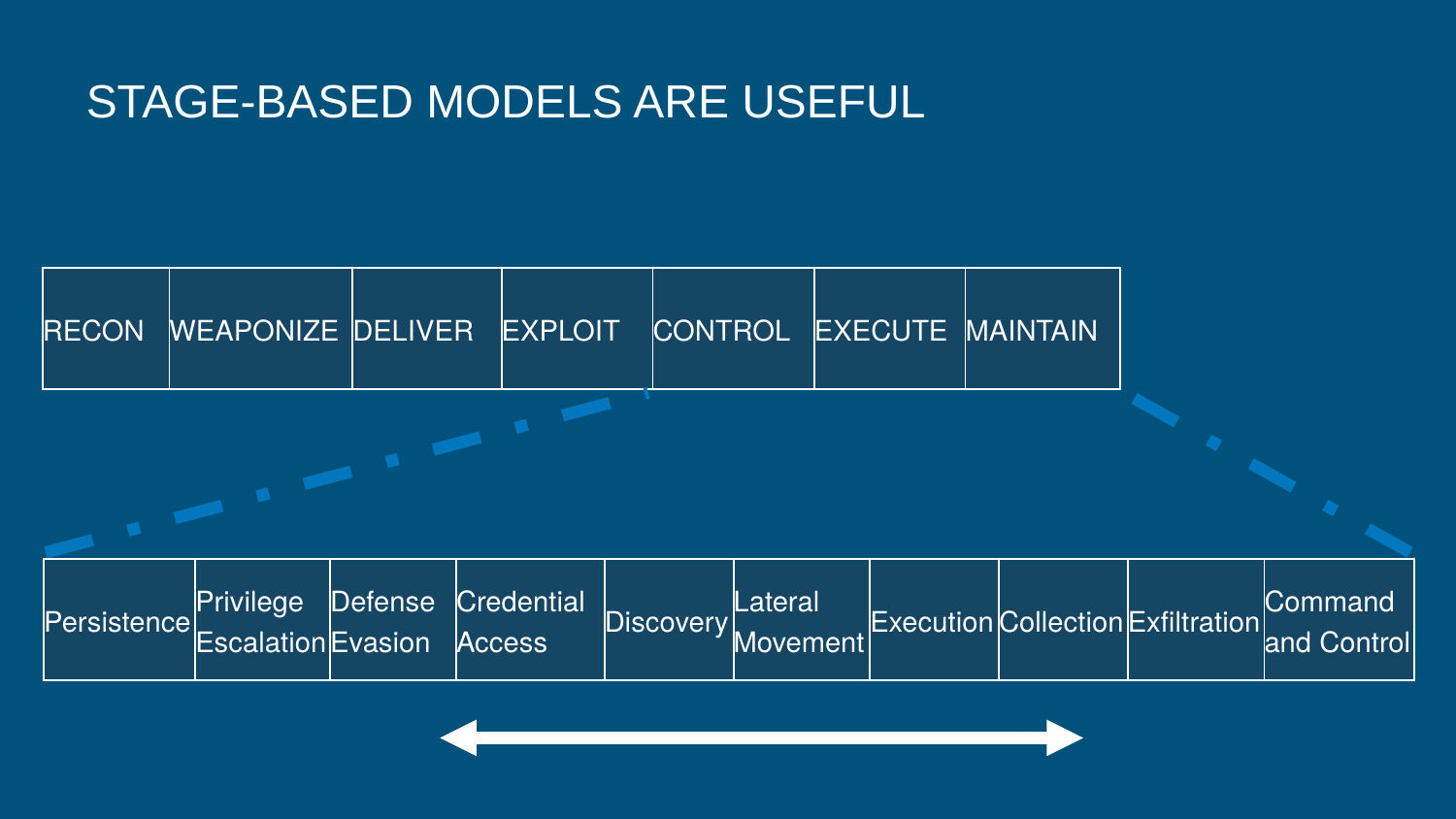

# STAGE-BASED MODELS ARE USEFUL
| RECON | WEAPONIZE | DELIVER | EXPLOIT | CONTROL | EXECUTE | MAINTAIN |
| --- | --- | --- | --- | --- | --- | --- |

| Persistence | Privilege  Escalation | Defense  Evasion | Credential  Access | Discovery | Lateral Movement | Execution | Collection | Exfiltration | Command and Control |
| --- | --- | --- | --- | --- | --- | --- | --- | --- | --- |

5